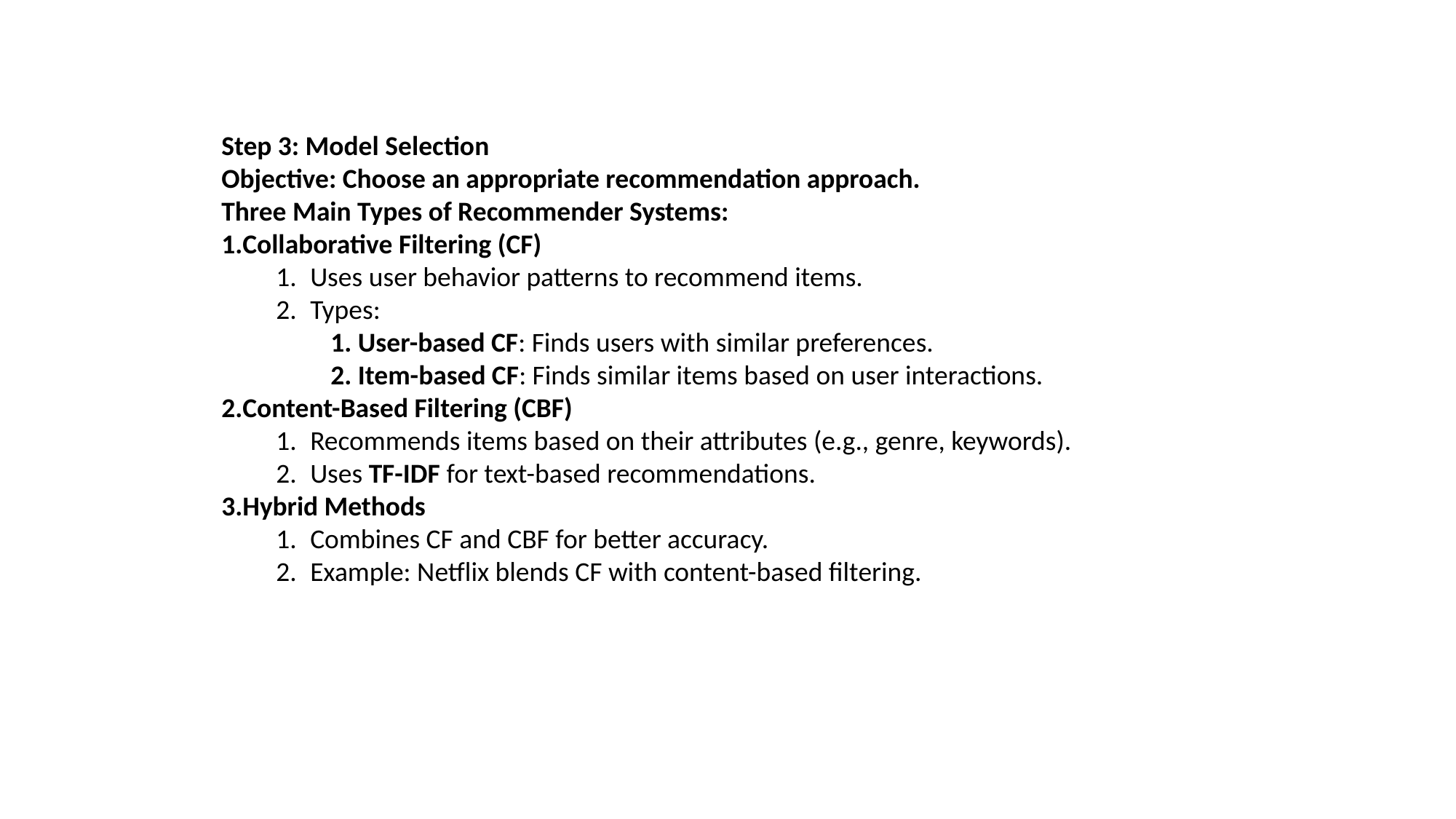

Step 3: Model Selection
Objective: Choose an appropriate recommendation approach.
Three Main Types of Recommender Systems:
Collaborative Filtering (CF)
Uses user behavior patterns to recommend items.
Types:
User-based CF: Finds users with similar preferences.
Item-based CF: Finds similar items based on user interactions.
Content-Based Filtering (CBF)
Recommends items based on their attributes (e.g., genre, keywords).
Uses TF-IDF for text-based recommendations.
Hybrid Methods
Combines CF and CBF for better accuracy.
Example: Netflix blends CF with content-based filtering.